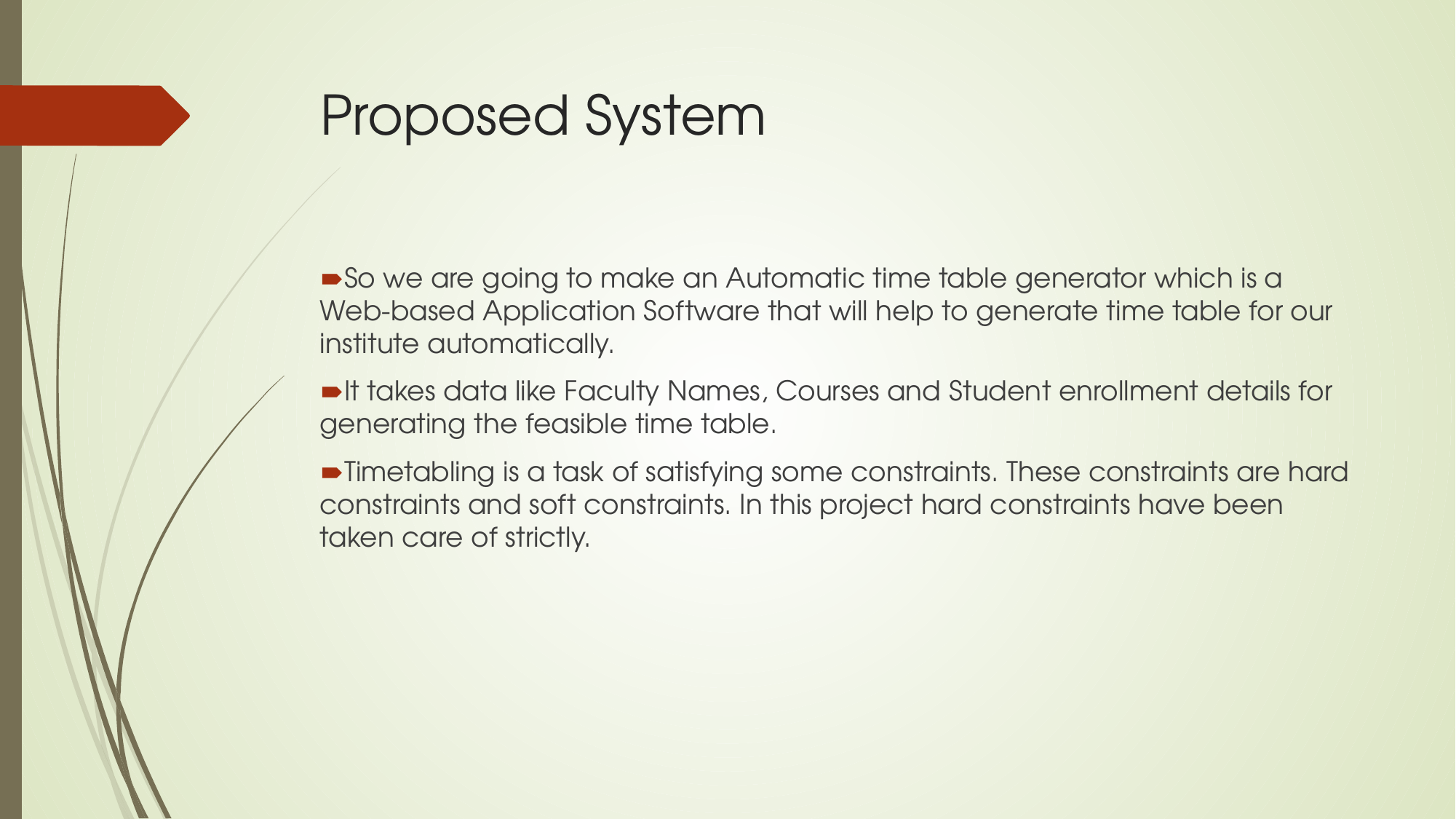

# Proposed System
So we are going to make an Automatic time table generator which is a Web-based Application Software that will help to generate time table for our institute automatically.
It takes data like Faculty Names, Courses and Student enrollment details for generating the feasible time table.
Timetabling is a task of satisfying some constraints. These constraints are hard constraints and soft constraints. In this project hard constraints have been taken care of strictly.